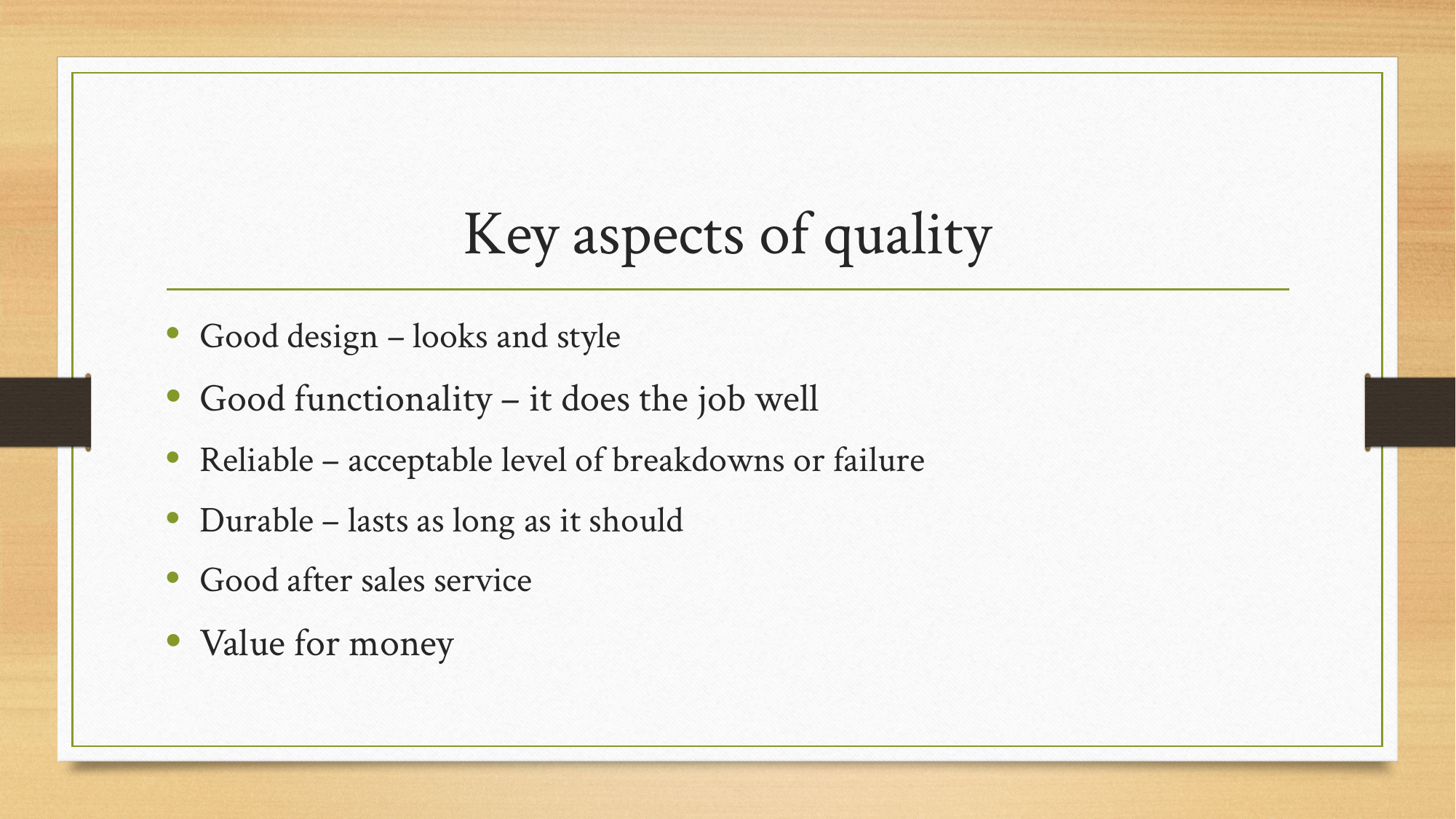

# Key aspects of quality

Good design – looks and style
Good functionality – it does the job well
Reliable – acceptable level of breakdowns or failure
Durable – lasts as long as it should
Good after sales service
Value for money